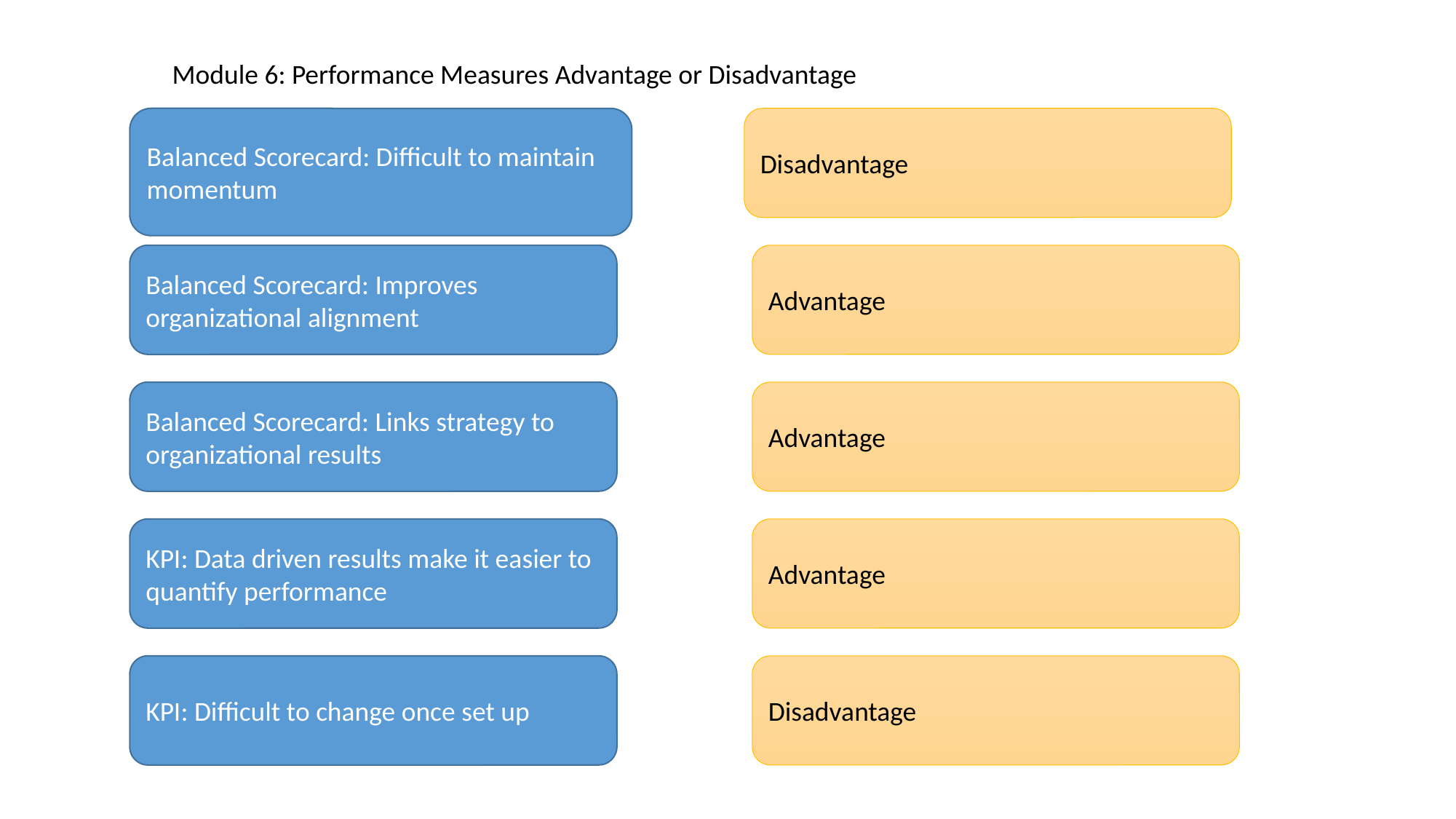

Module 6: Performance Measures Advantage or Disadvantage
Balanced Scorecard: Difficult to maintain momentum
Disadvantage
Balanced Scorecard: Improves organizational alignment
Advantage
Balanced Scorecard: Links strategy to organizational results
Advantage
KPI: Data driven results make it easier to quantify performance
Advantage
KPI: Difficult to change once set up
Disadvantage